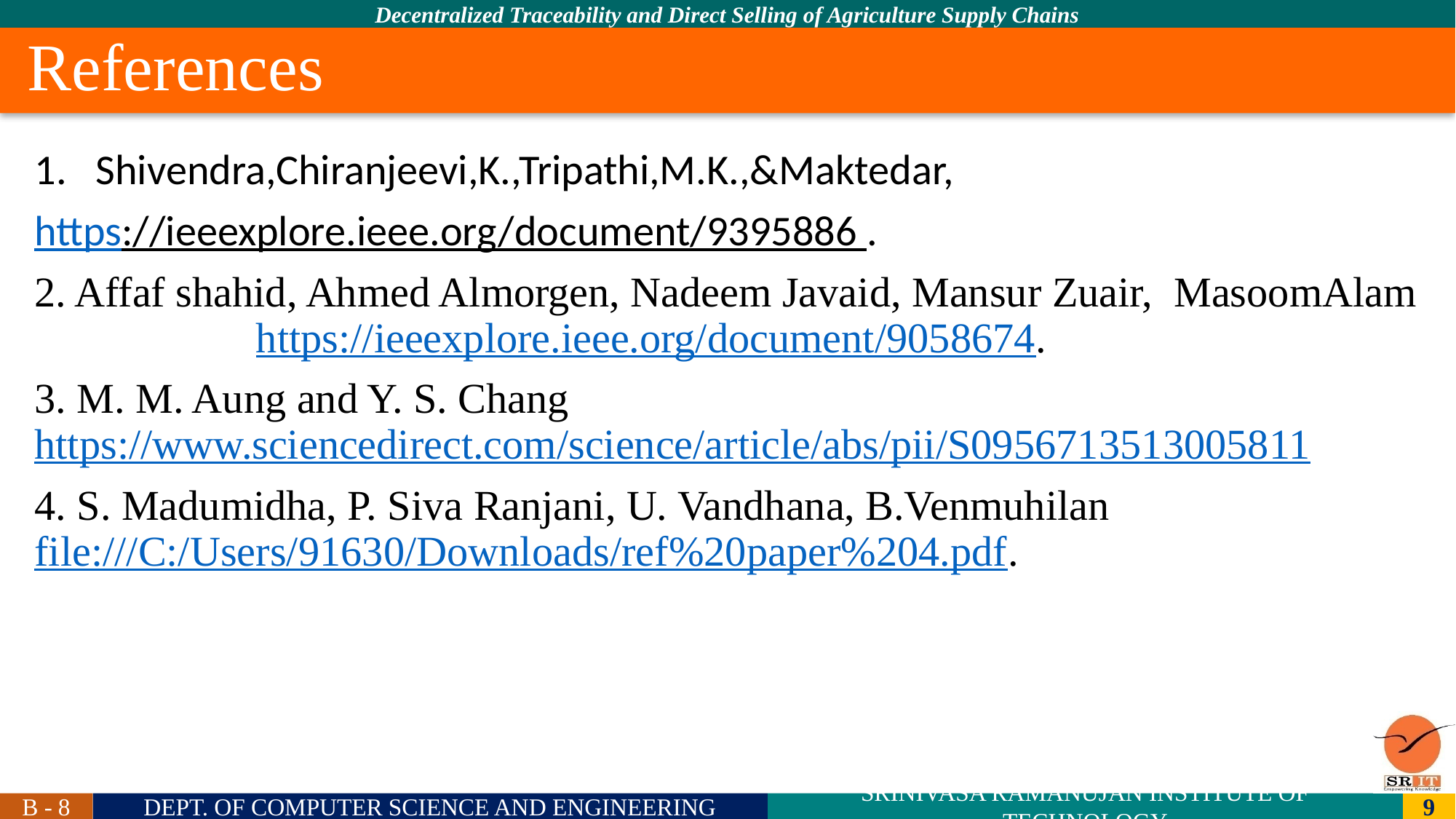

References
# Shivendra,Chiranjeevi,K.,Tripathi,M.K.,&Maktedar,
https://ieeexplore.ieee.org/document/9395886 .
2. Affaf shahid, Ahmed Almorgen, Nadeem Javaid, Mansur Zuair,  MasoomAlam                      https://ieeexplore.ieee.org/document/9058674.
3. M. M. Aung and Y. S. Chang https://www.sciencedirect.com/science/article/abs/pii/S0956713513005811
4. S. Madumidha, P. Siva Ranjani, U. Vandhana, B.Venmuhilan   file:///C:/Users/91630/Downloads/ref%20paper%204.pdf.